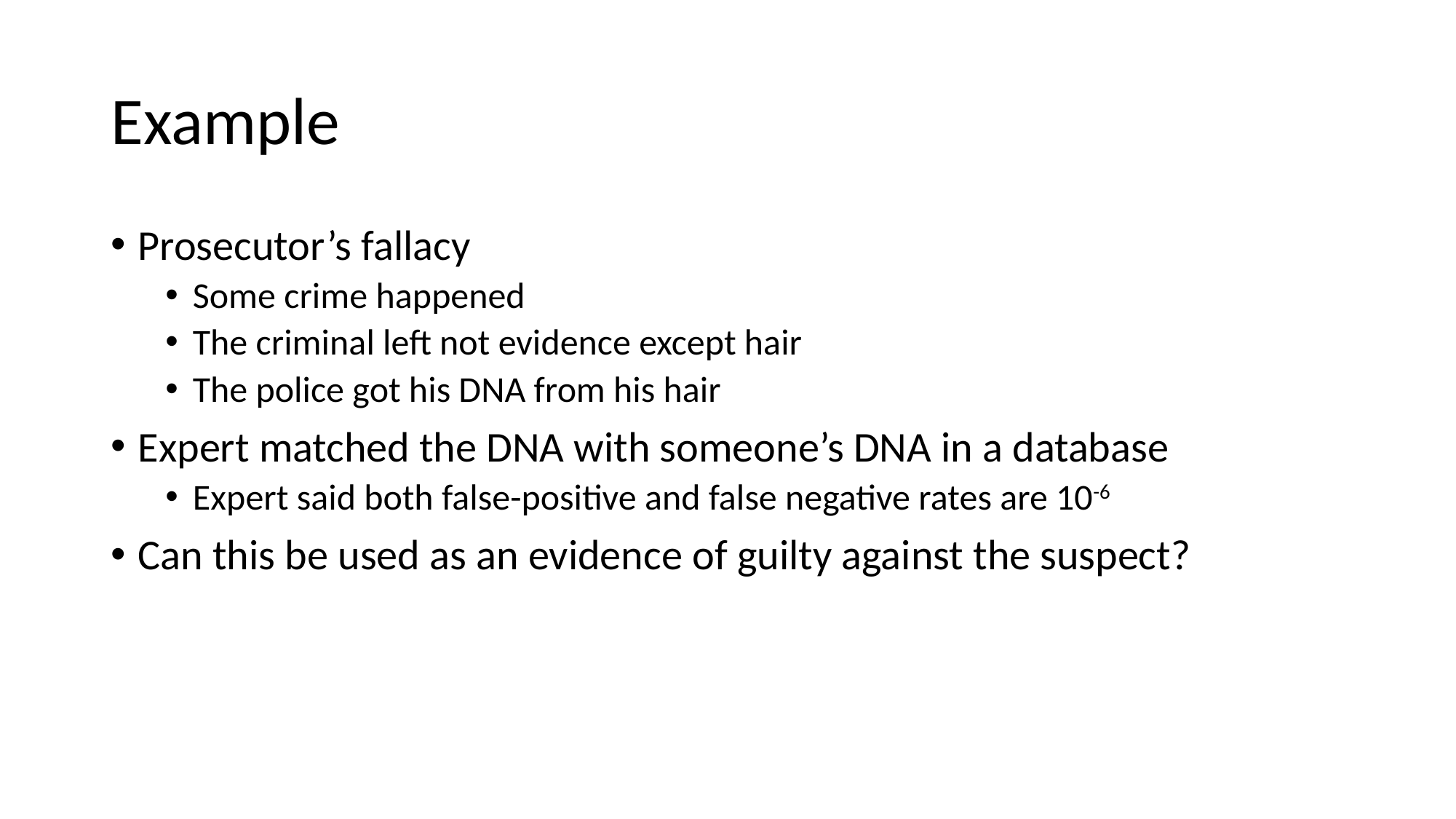

# Example
Prosecutor’s fallacy
Some crime happened
The criminal left not evidence except hair
The police got his DNA from his hair
Expert matched the DNA with someone’s DNA in a database
Expert said both false-positive and false negative rates are 10-6
Can this be used as an evidence of guilty against the suspect?